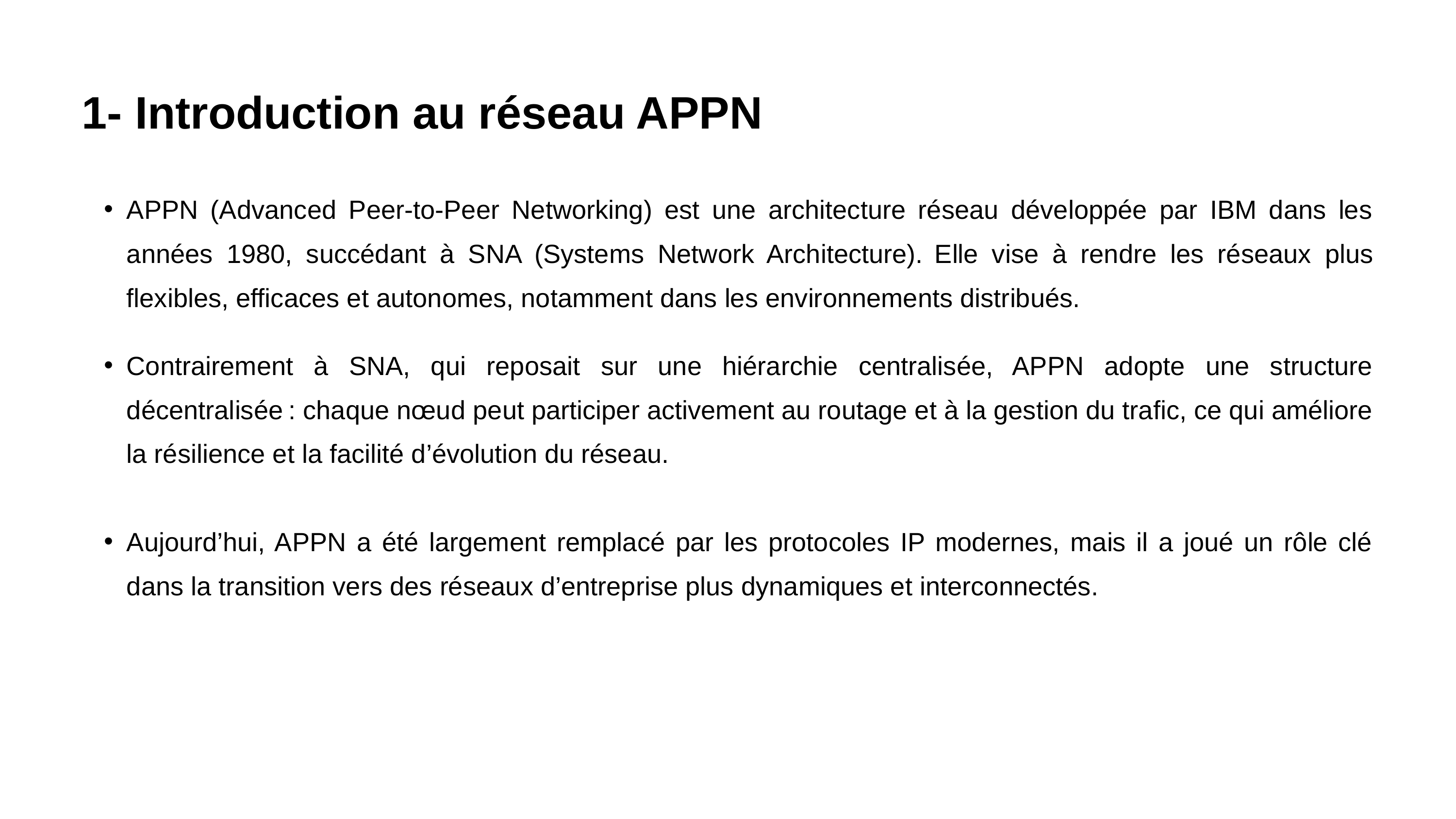

1- Introduction au réseau APPN

APPN (Advanced Peer-to-Peer Networking) est une architecture réseau développée par IBM dans les années 1980, succédant à SNA (Systems Network Architecture). Elle vise à rendre les réseaux plus flexibles, efficaces et autonomes, notamment dans les environnements distribués.

Contrairement à SNA, qui reposait sur une hiérarchie centralisée, APPN adopte une structure décentralisée : chaque nœud peut participer activement au routage et à la gestion du trafic, ce qui améliore la résilience et la facilité d’évolution du réseau.

Aujourd’hui, APPN a été largement remplacé par les protocoles IP modernes, mais il a joué un rôle clé dans la transition vers des réseaux d’entreprise plus dynamiques et interconnectés.